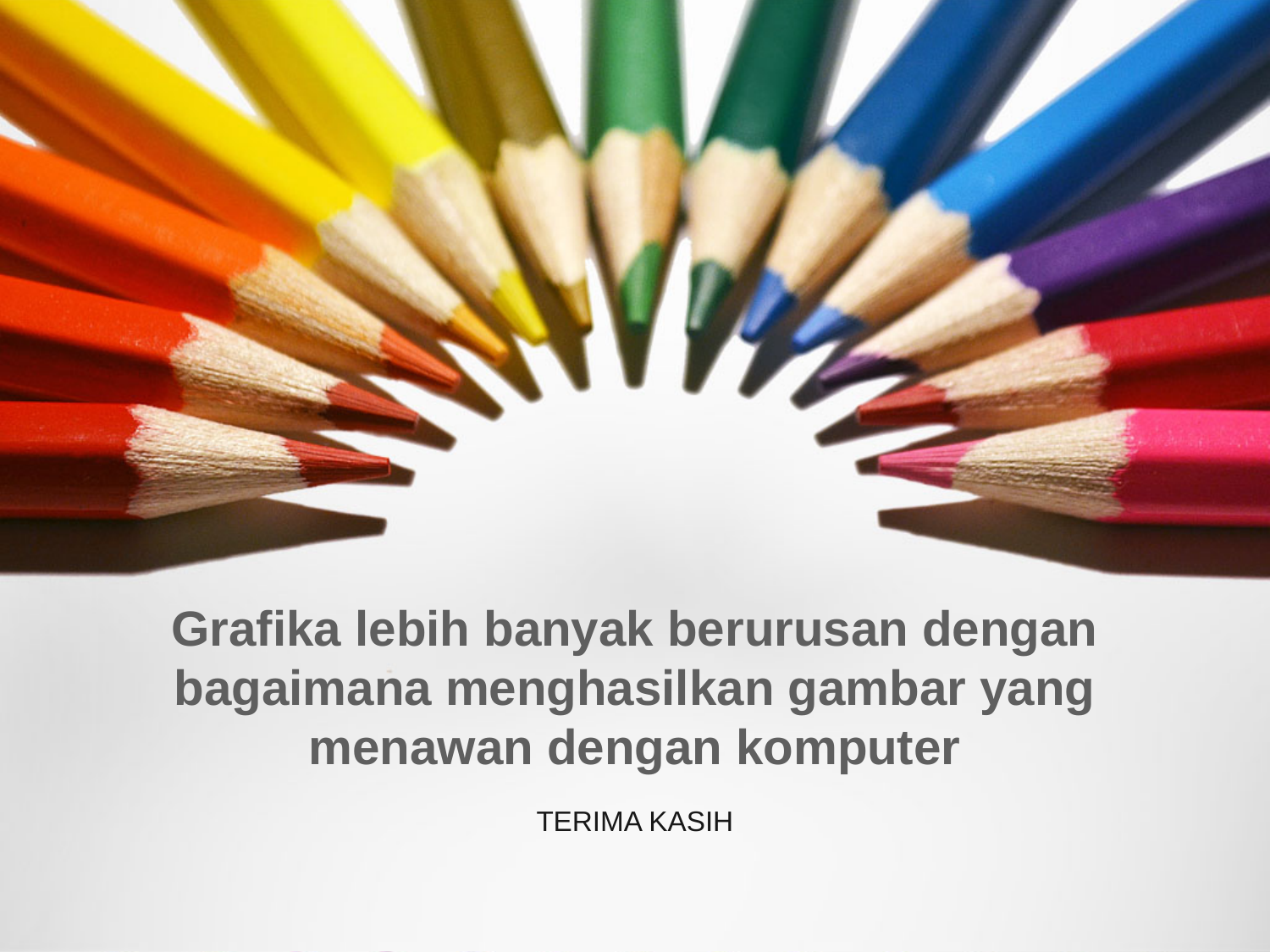

# Grafika lebih banyak berurusan dengan bagaimana menghasilkan gambar yang menawan dengan komputer
TERIMA KASIH